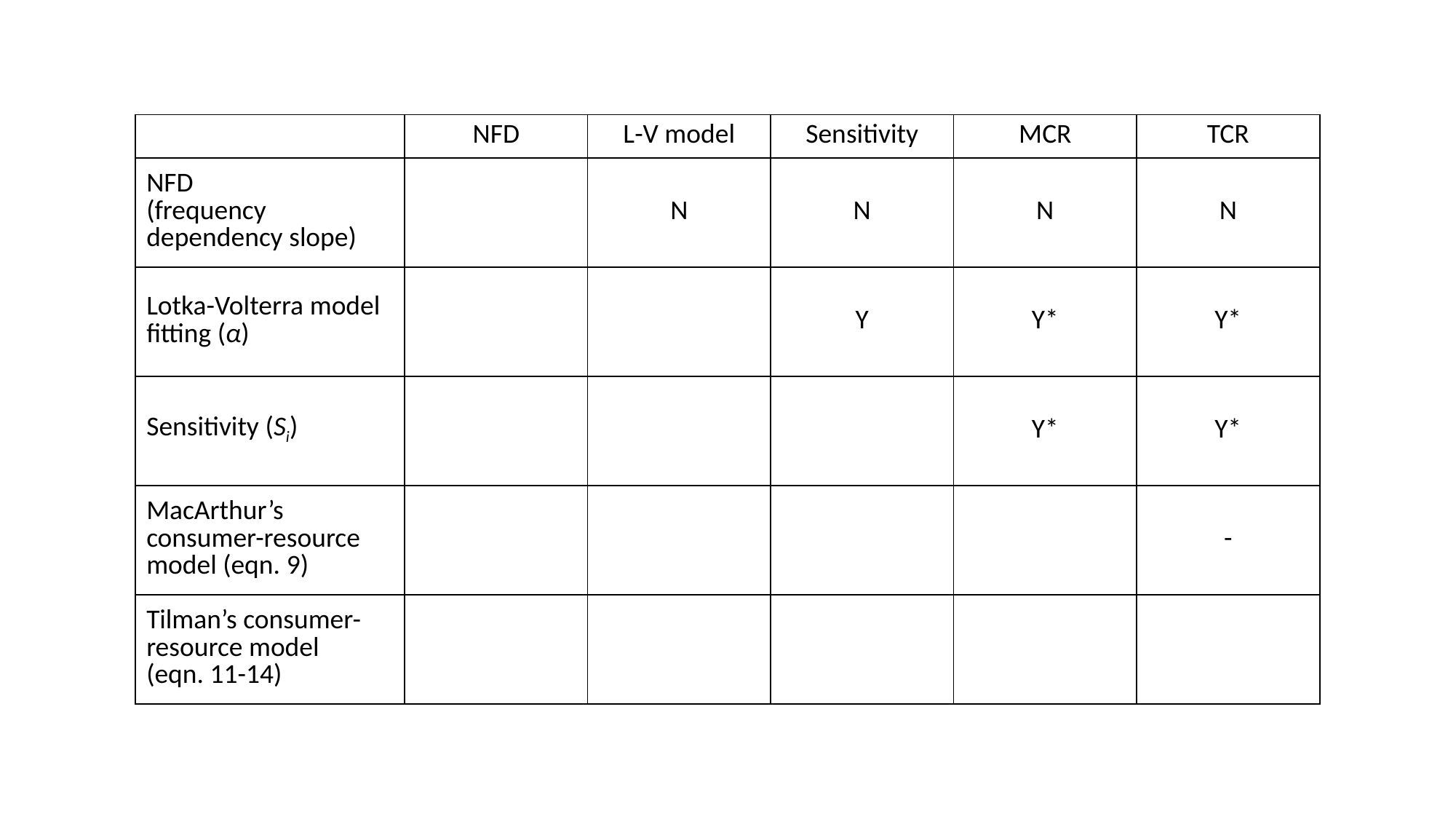

|  | NFD | L-V model | Sensitivity | MCR | TCR |
| --- | --- | --- | --- | --- | --- |
| NFD (frequency dependency slope) |  | N | N | N | N |
| Lotka-Volterra model fitting (α) |  |  | Y | Y\* | Y\* |
| Sensitivity (Si) |  |  |  | Y\* | Y\* |
| MacArthur’s consumer-resource model (eqn. 9) |  |  |  |  | - |
| Tilman’s consumer-resource model (eqn. 11-14) |  |  |  |  |  |